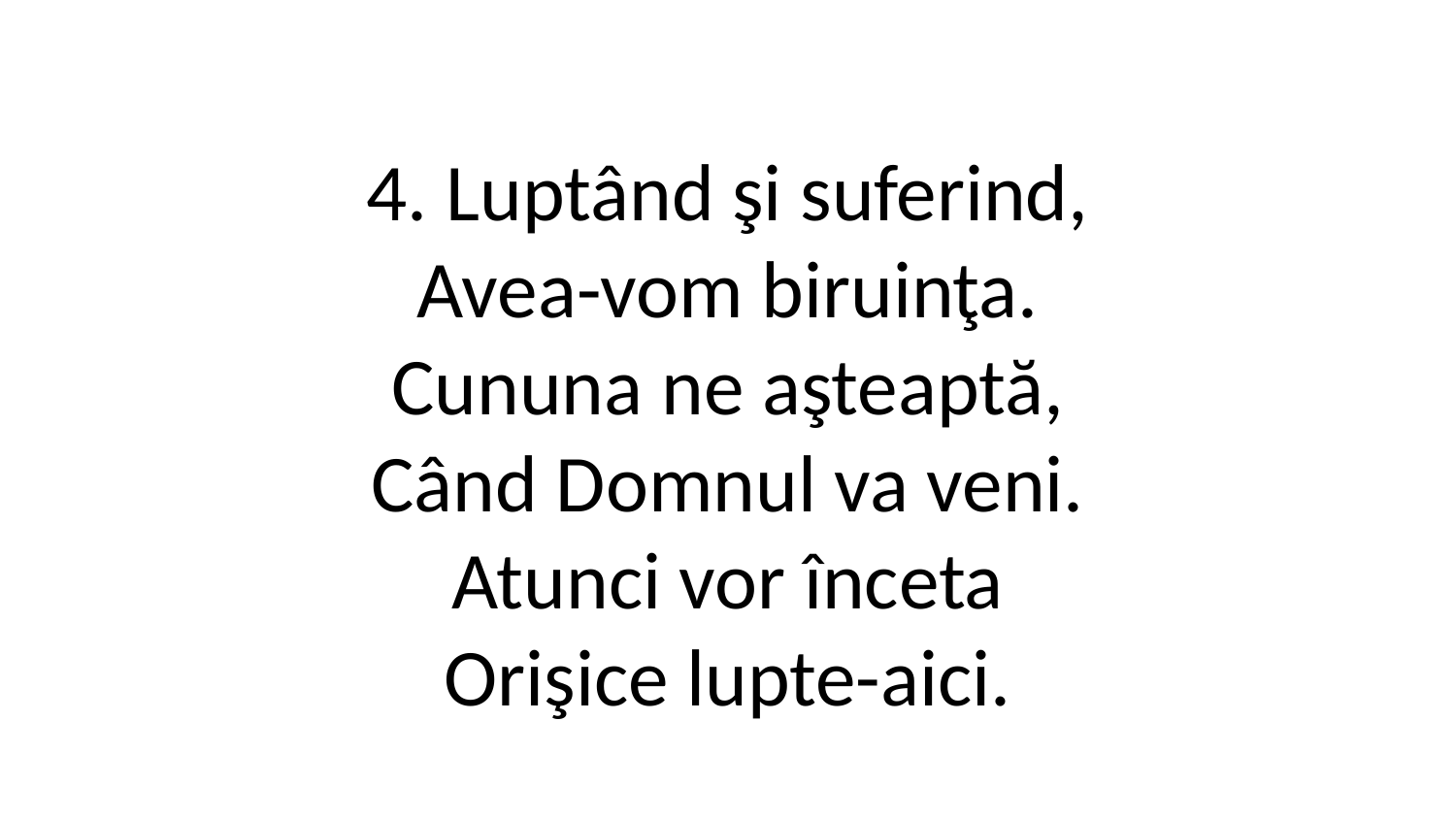

4. Luptând şi suferind,
Avea-vom biruinţa.
Cununa ne aşteaptă,
Când Domnul va veni.
Atunci vor înceta
Orişice lupte-aici.